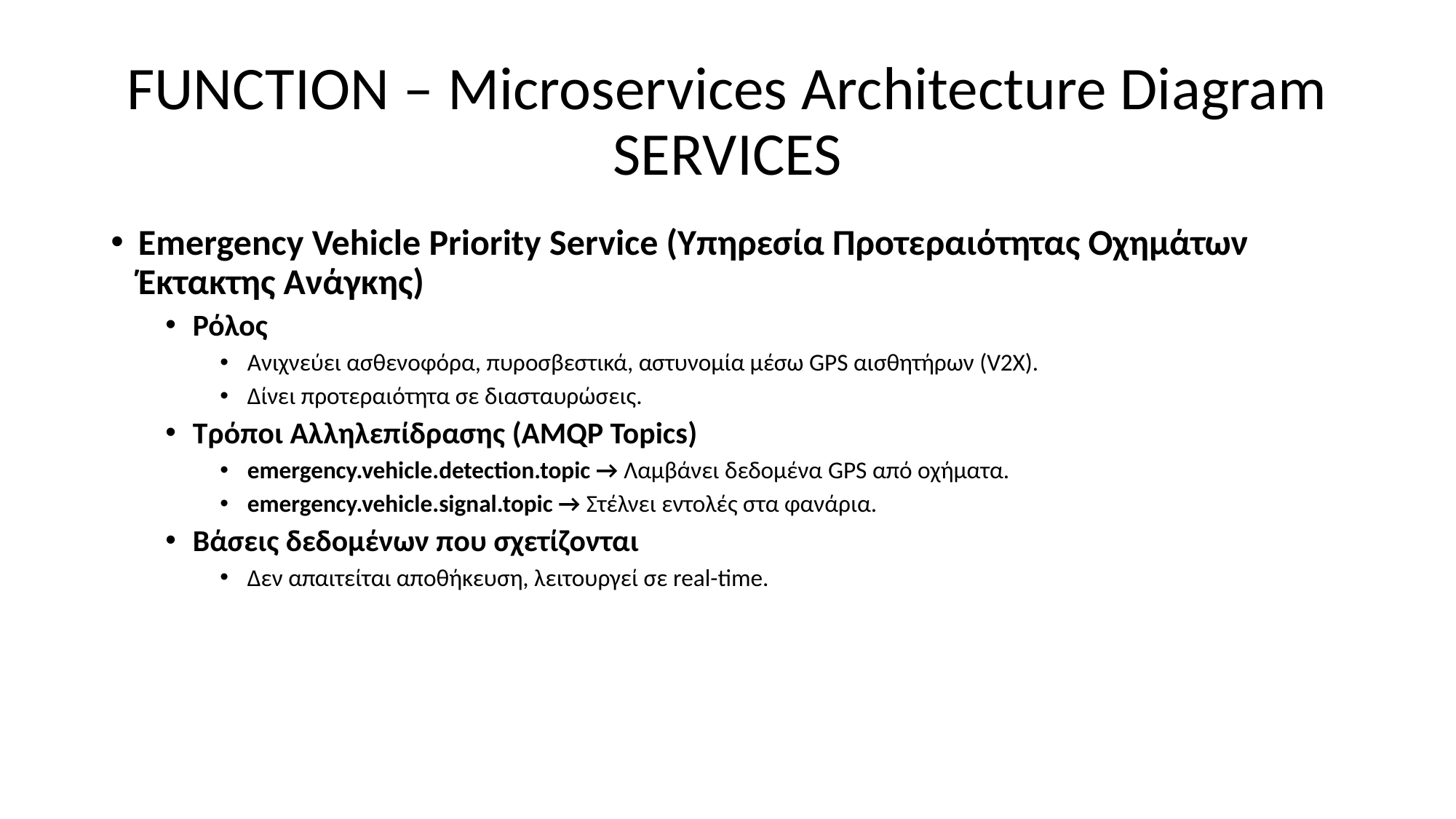

# FUNCTION – Microservices Architecture Diagram SERVICES
Emergency Vehicle Priority Service (Υπηρεσία Προτεραιότητας Οχημάτων Έκτακτης Ανάγκης)
Ρόλος
Ανιχνεύει ασθενοφόρα, πυροσβεστικά, αστυνομία μέσω GPS αισθητήρων (V2X).
Δίνει προτεραιότητα σε διασταυρώσεις.
Τρόποι Αλληλεπίδρασης (AMQP Topics)
emergency.vehicle.detection.topic → Λαμβάνει δεδομένα GPS από οχήματα.
emergency.vehicle.signal.topic → Στέλνει εντολές στα φανάρια.
Βάσεις δεδομένων που σχετίζονται
Δεν απαιτείται αποθήκευση, λειτουργεί σε real-time.